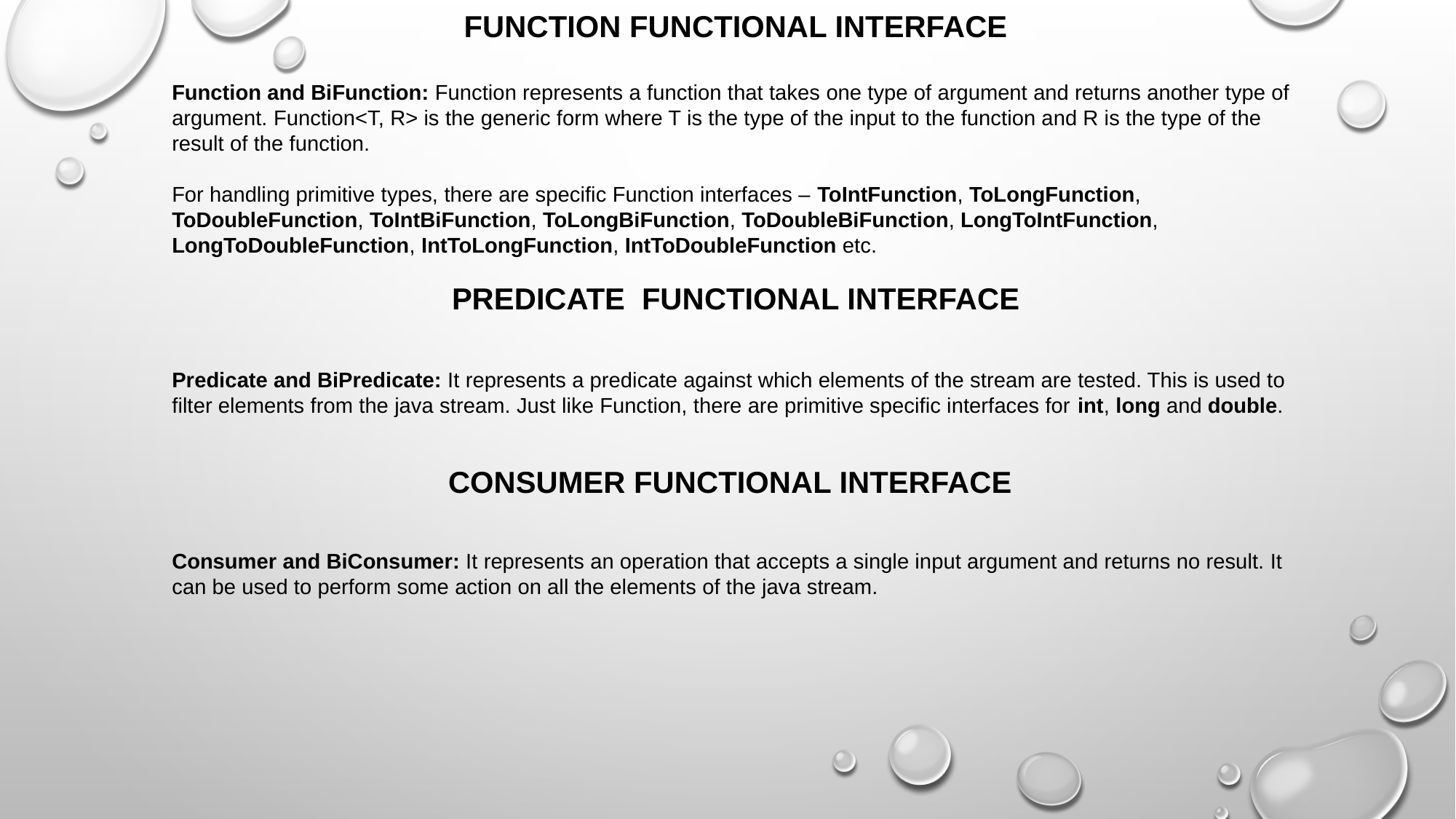

# Function Functional interface
Function and BiFunction: Function represents a function that takes one type of argument and returns another type of argument. Function<T, R> is the generic form where T is the type of the input to the function and R is the type of the result of the function.

For handling primitive types, there are specific Function interfaces – ToIntFunction, ToLongFunction, ToDoubleFunction, ToIntBiFunction, ToLongBiFunction, ToDoubleBiFunction, LongToIntFunction, LongToDoubleFunction, IntToLongFunction, IntToDoubleFunction etc.
Predicate  Functional interface
Predicate and BiPredicate: It represents a predicate against which elements of the stream are tested. This is used to filter elements from the java stream. Just like Function, there are primitive specific interfaces for int, long and double.
Consumer Functional interface
Consumer and BiConsumer: It represents an operation that accepts a single input argument and returns no result. It can be used to perform some action on all the elements of the java stream.